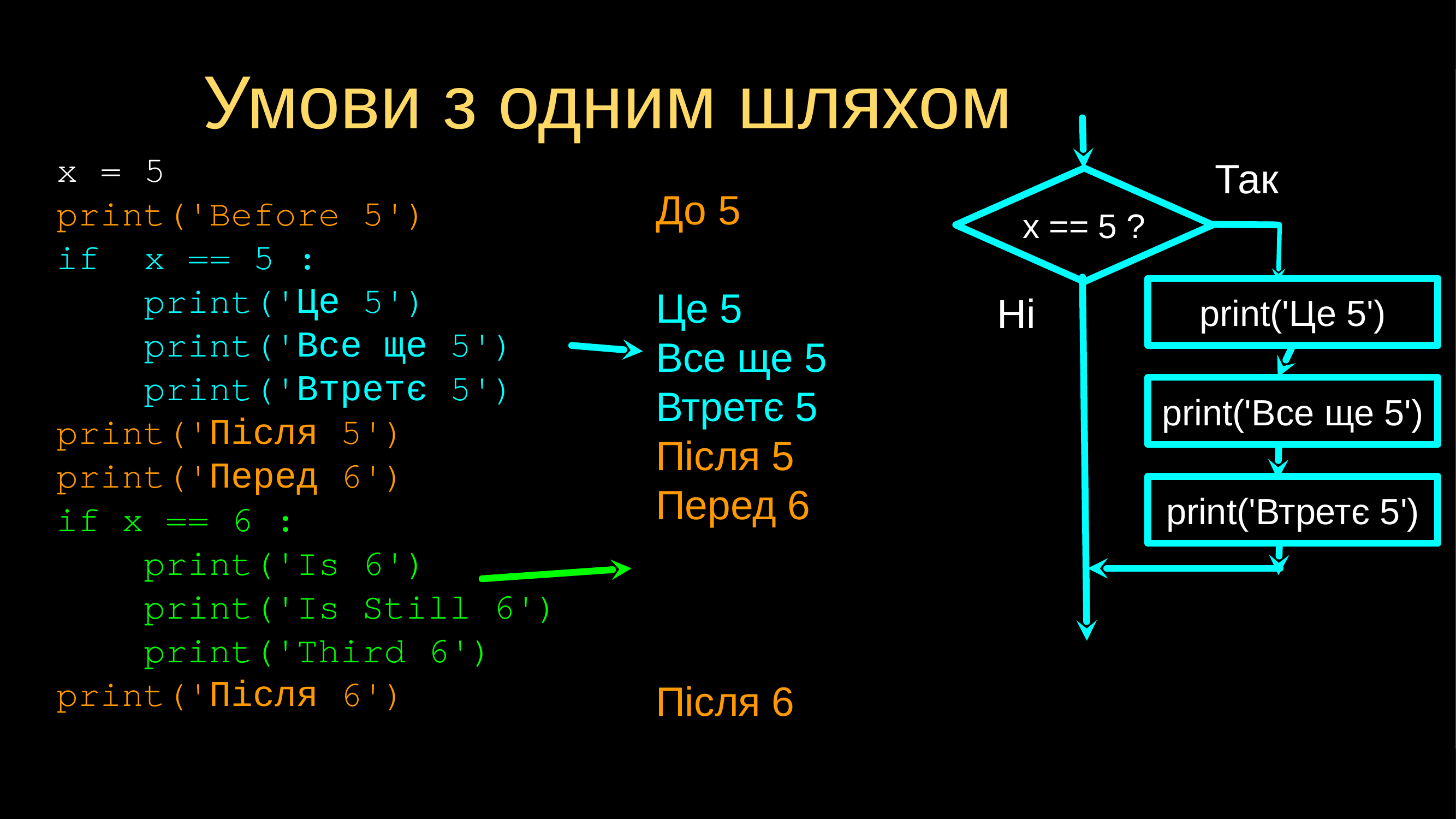

# Умови з одним шляхом
x = 5
print('Before 5')
if  x == 5 :
    print('Це 5')
    print('Все ще 5')
    print('Втретє 5')
print('Після 5')
print('Перед 6')
if x == 6 :
    print('Is 6')
    print('Is Still 6')
    print('Third 6')
print('Після 6')
Так
x == 5 ?
До 5

Це 5
Все ще 5
Втретє 5
Після 5
Перед 6

Після 6
print('Це 5')
Ні
print('Все ще 5')
print('Втретє 5')